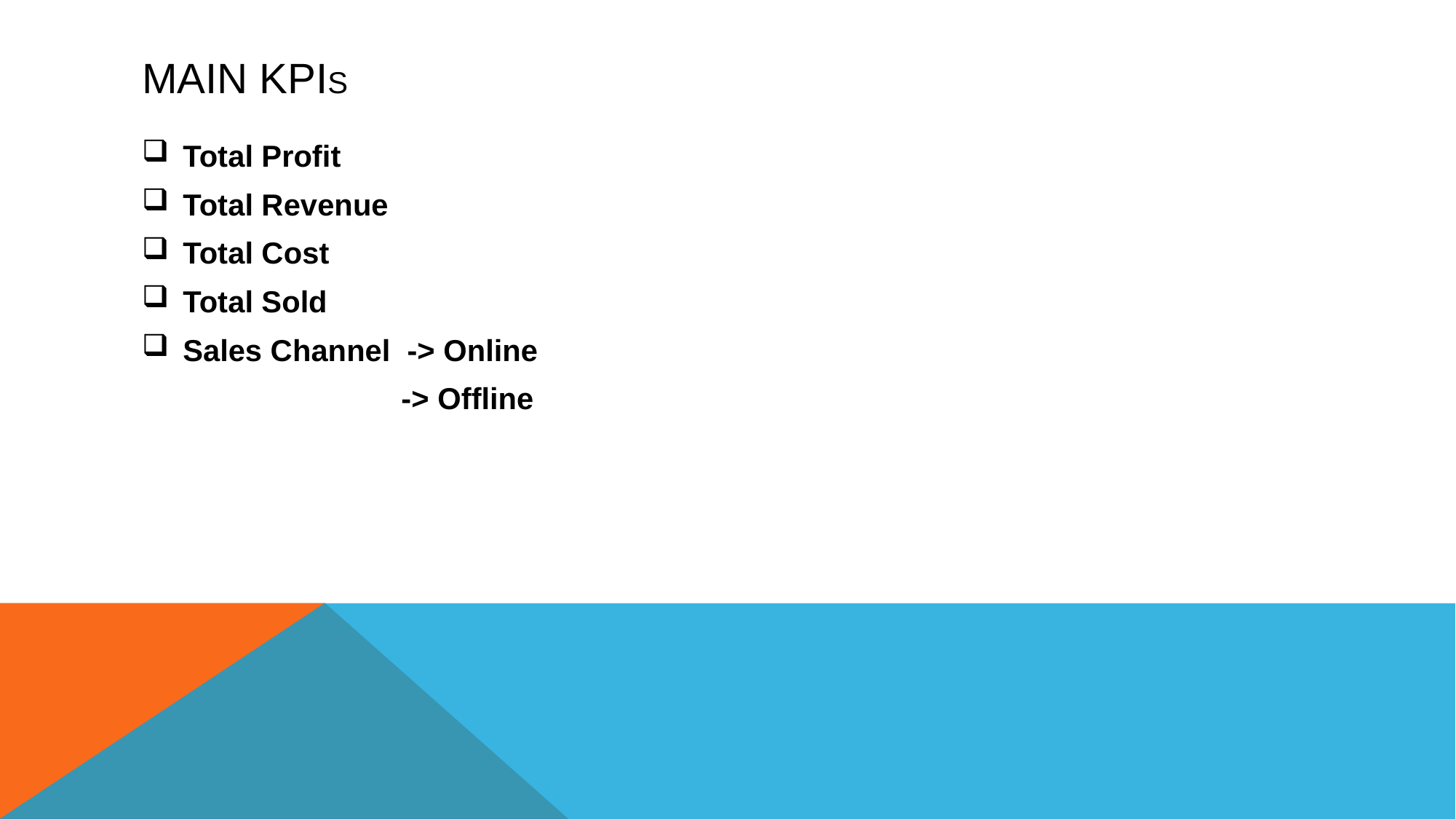

# Main KPIS
Total Profit
Total Revenue
Total Cost
Total Sold
Sales Channel  -> Online
                               -> Offline